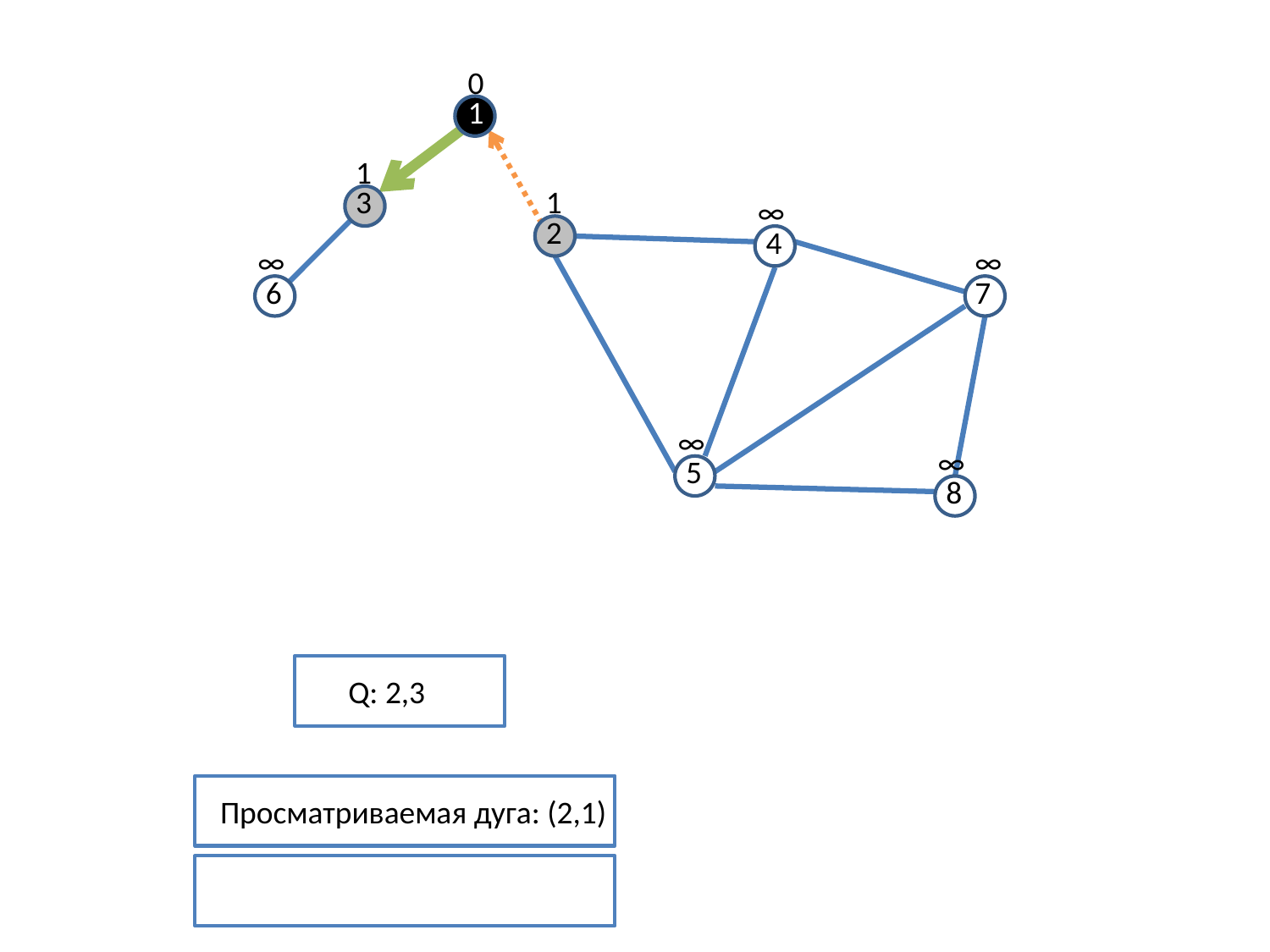

0
1

1
3
1

∞
2

4

∞
∞
6
7

∞
∞
5

8

Q: 2,3

Просматриваемая дуга: (2,1)